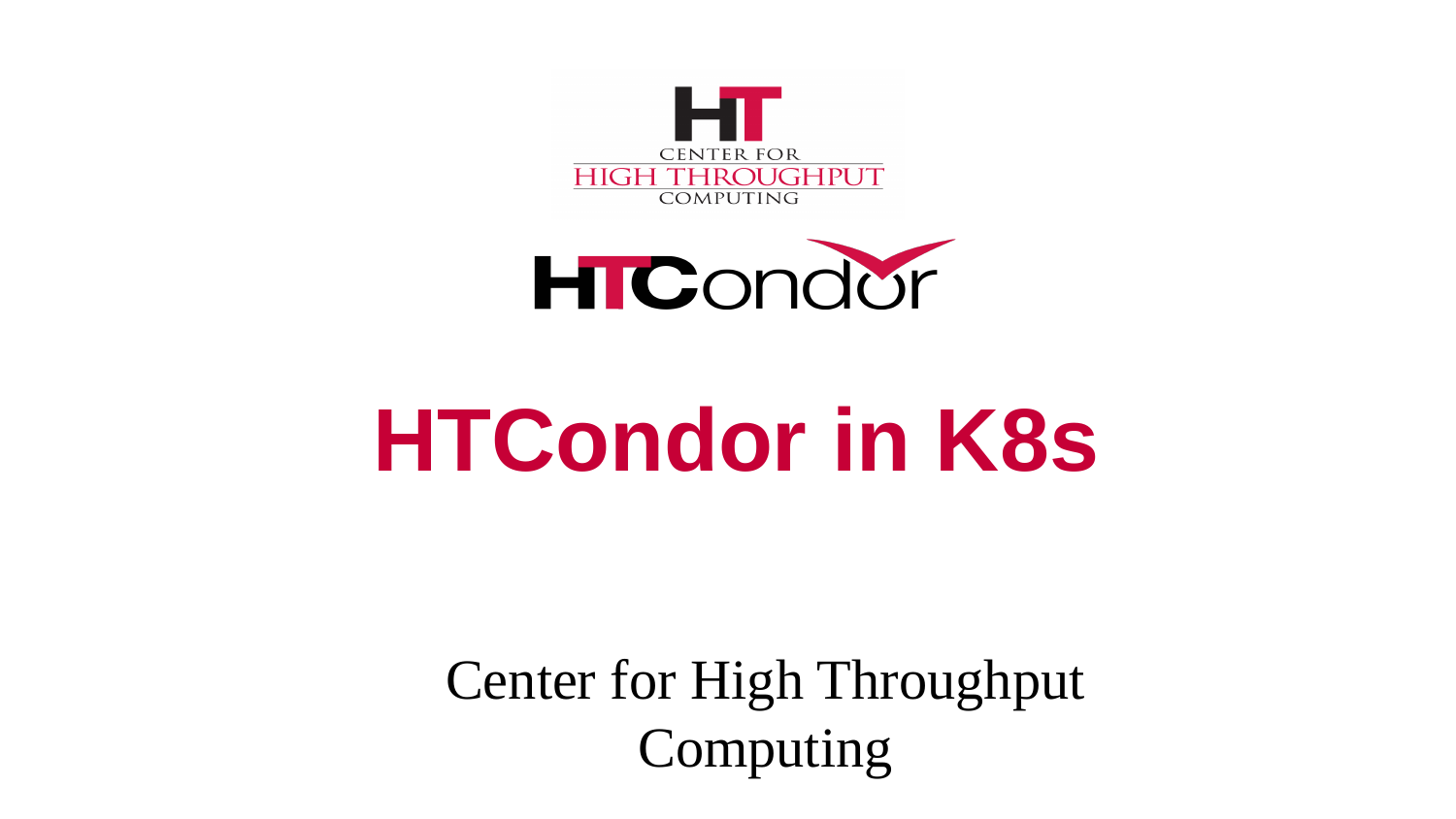

# HTCondor in K8s

Center for High Throughput Computing